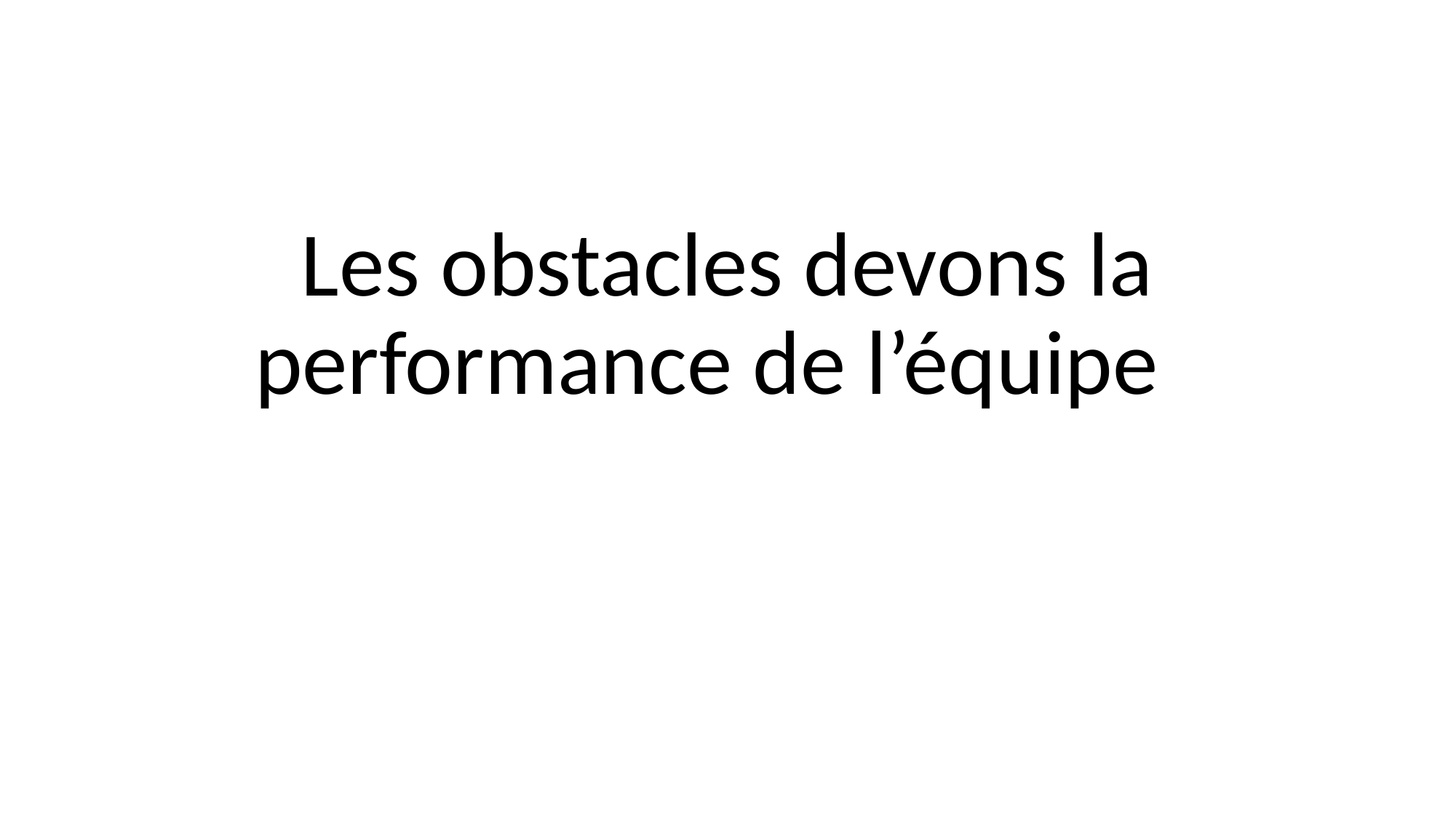

# Les obstacles devons la performance de l’équipe